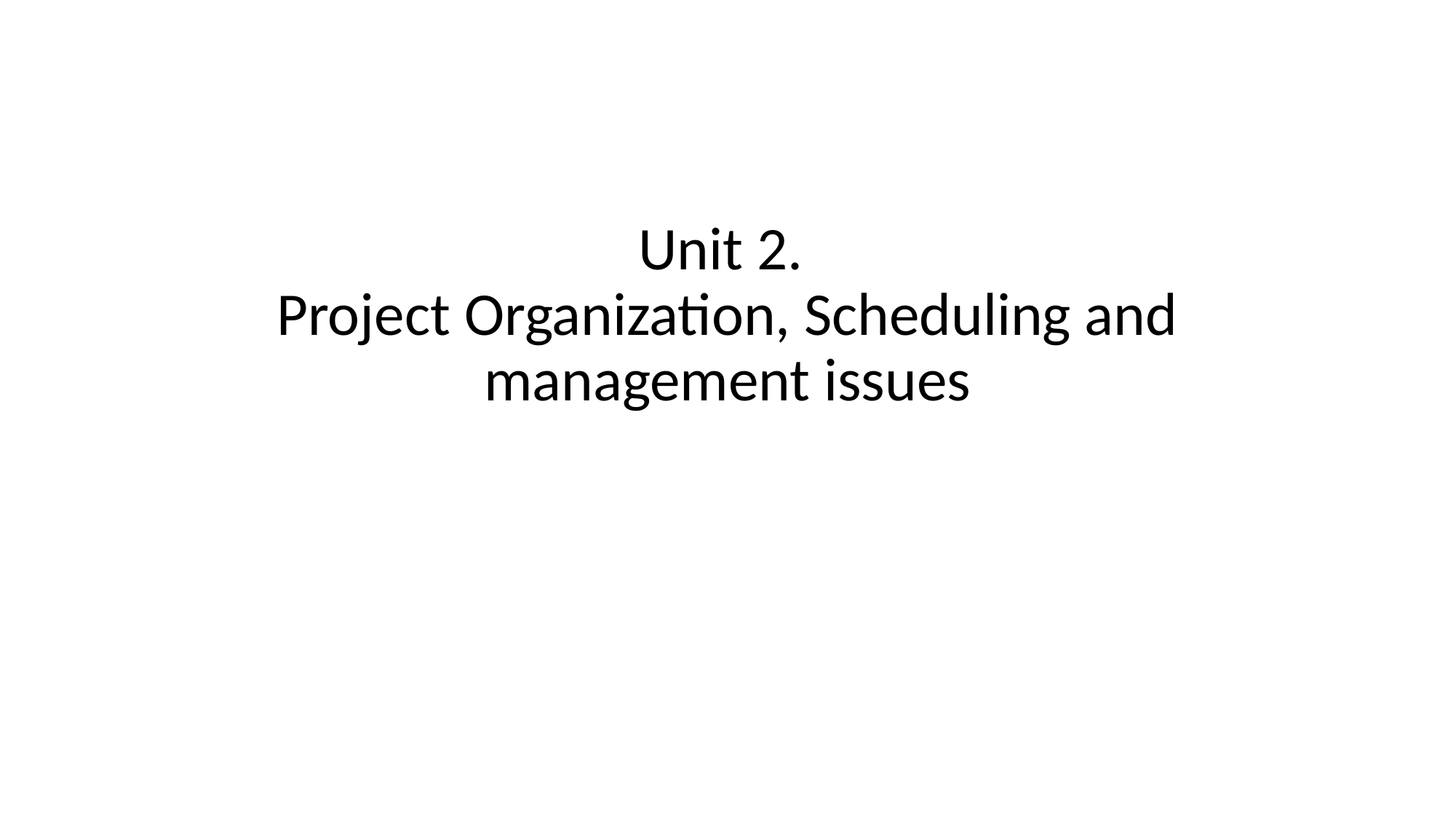

# Unit 2. Project Organization, Scheduling and management issues